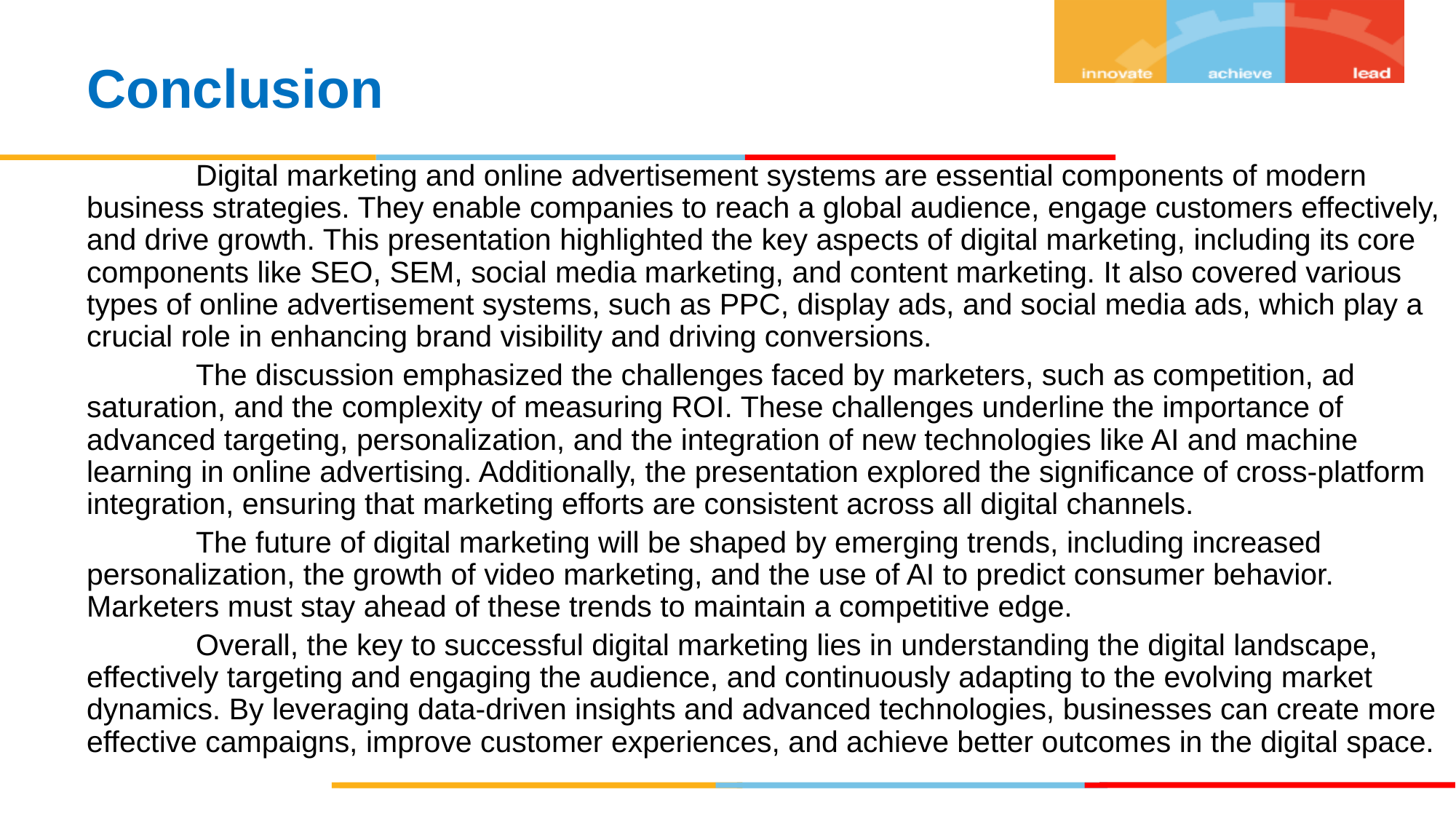

Conclusion
	Digital marketing and online advertisement systems are essential components of modern business strategies. They enable companies to reach a global audience, engage customers effectively, and drive growth. This presentation highlighted the key aspects of digital marketing, including its core components like SEO, SEM, social media marketing, and content marketing. It also covered various types of online advertisement systems, such as PPC, display ads, and social media ads, which play a crucial role in enhancing brand visibility and driving conversions.
	The discussion emphasized the challenges faced by marketers, such as competition, ad saturation, and the complexity of measuring ROI. These challenges underline the importance of advanced targeting, personalization, and the integration of new technologies like AI and machine learning in online advertising. Additionally, the presentation explored the significance of cross-platform integration, ensuring that marketing efforts are consistent across all digital channels.
	The future of digital marketing will be shaped by emerging trends, including increased personalization, the growth of video marketing, and the use of AI to predict consumer behavior. Marketers must stay ahead of these trends to maintain a competitive edge.
	Overall, the key to successful digital marketing lies in understanding the digital landscape, effectively targeting and engaging the audience, and continuously adapting to the evolving market dynamics. By leveraging data-driven insights and advanced technologies, businesses can create more effective campaigns, improve customer experiences, and achieve better outcomes in the digital space.